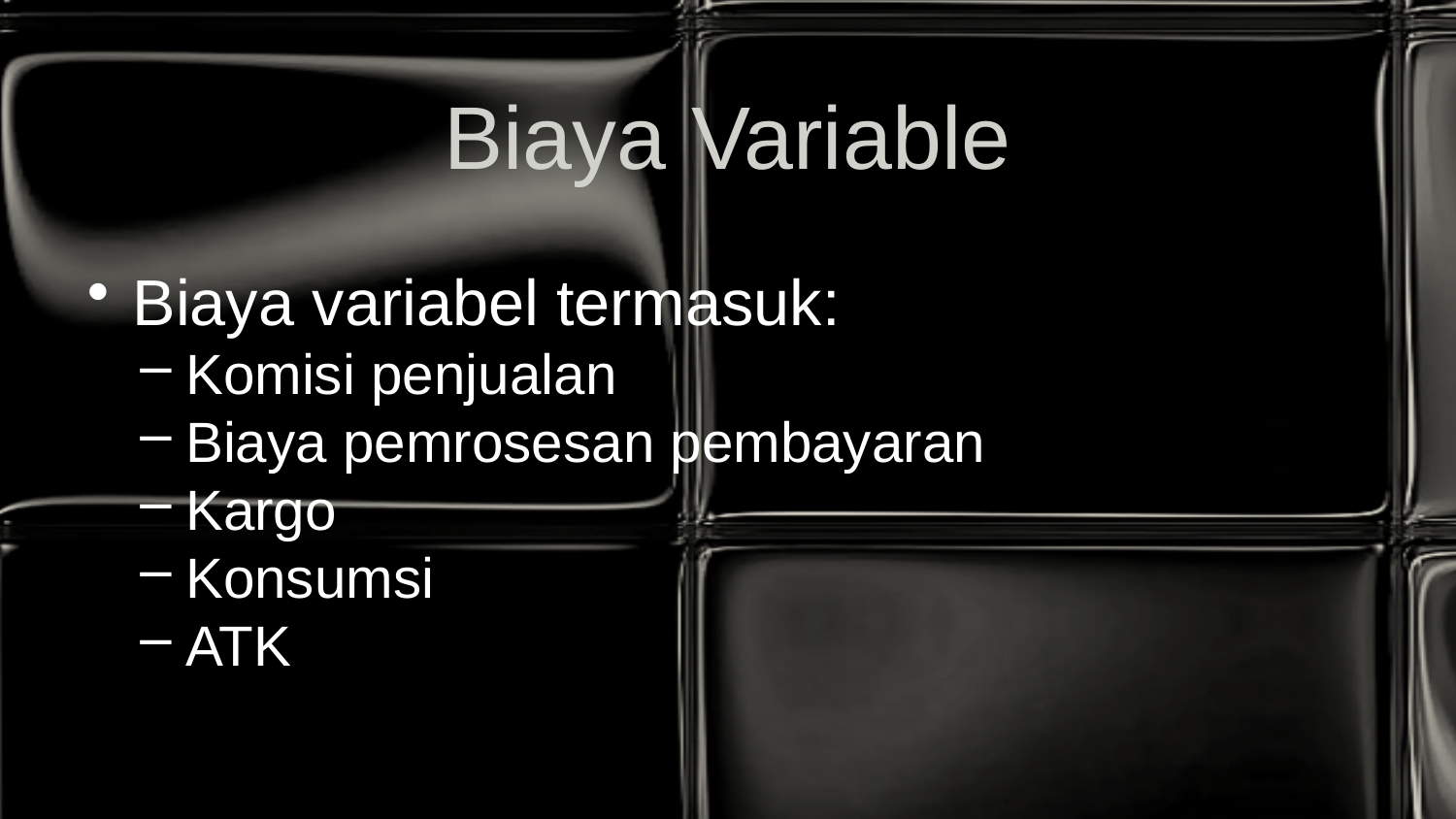

# Biaya Variable
Biaya variabel termasuk:
Komisi penjualan
Biaya pemrosesan pembayaran
Kargo
Konsumsi
ATK